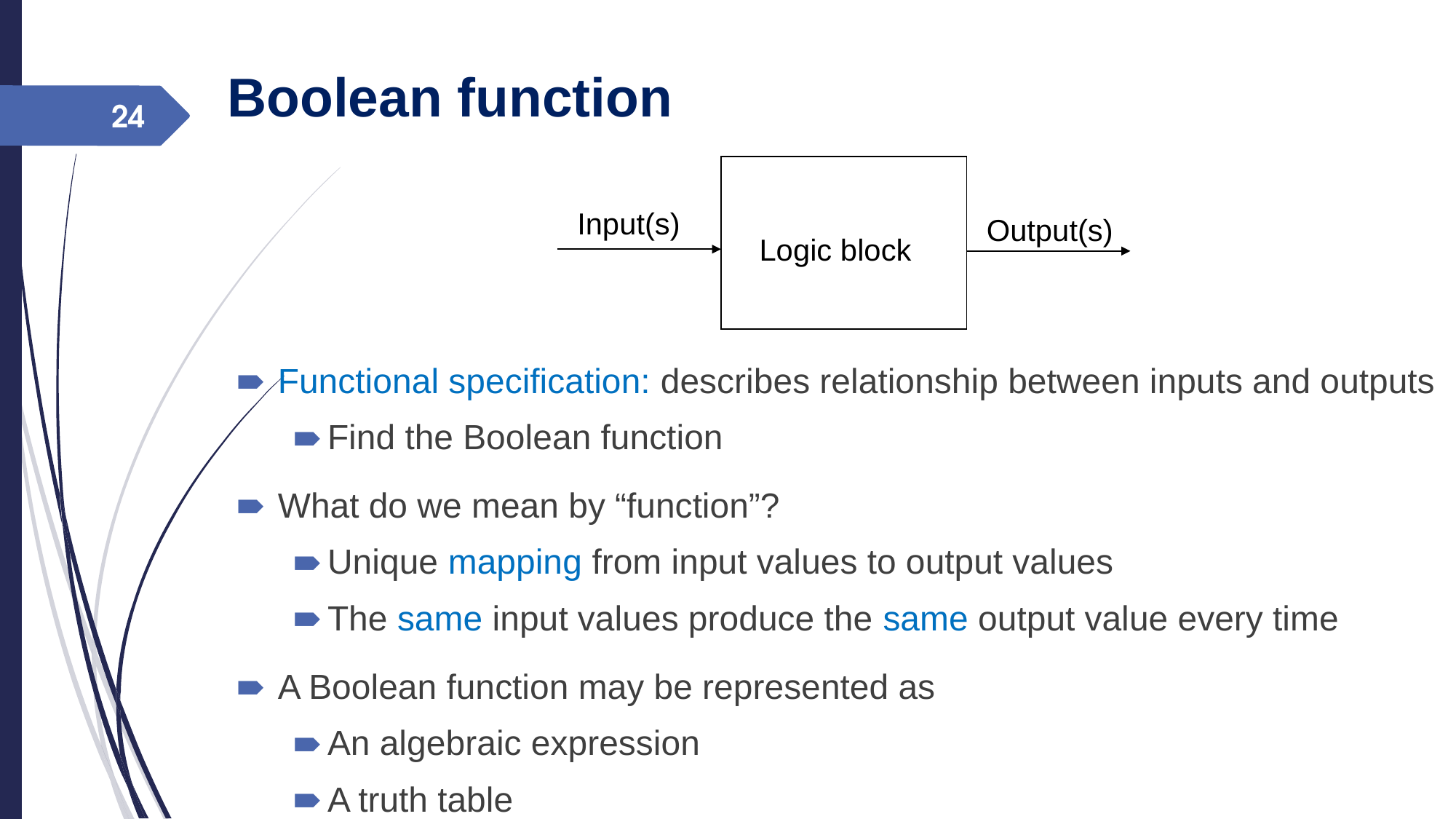

Boolean function
24

Input(s)
Output(s)
Logic block
Functional specification: describes relationship between inputs and outputs
Find the Boolean function
What do we mean by “function”?
Unique mapping from input values to output values
The same input values produce the same output value every time
A Boolean function may be represented as
An algebraic expression
A truth table